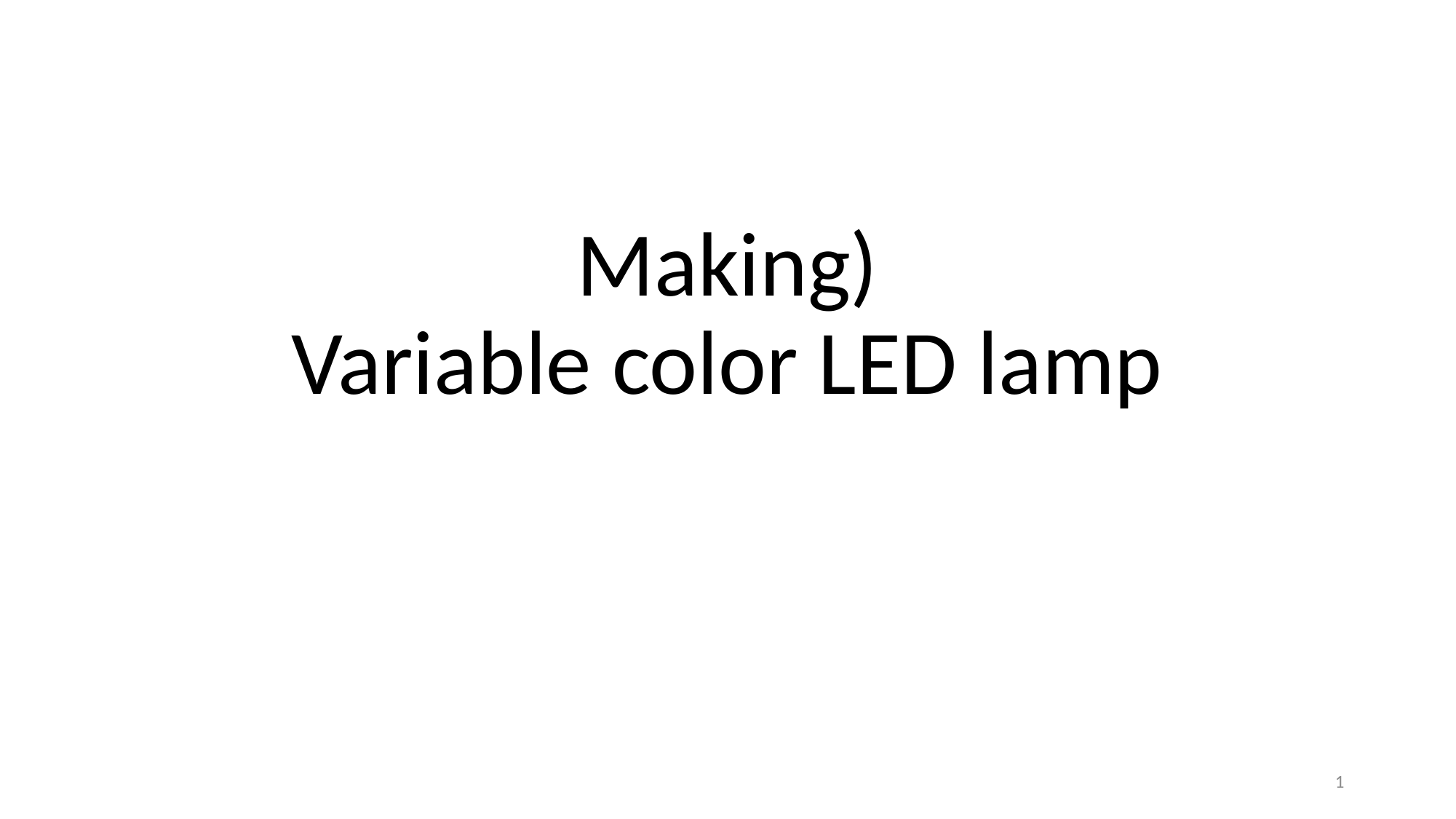

# Making) Variable color LED lamp

1